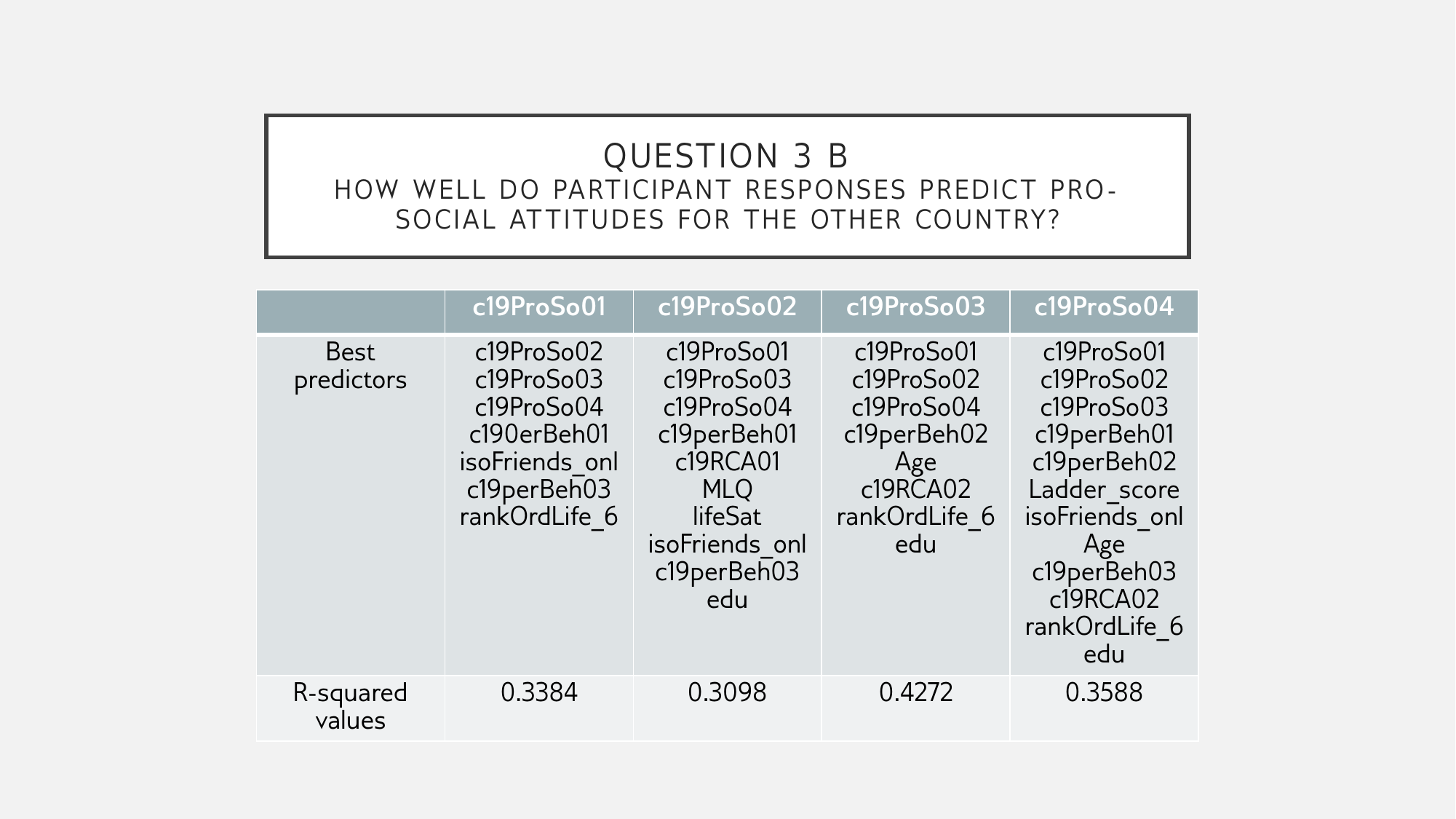

# Question 3 B How well do participant responses predict pro-social attitudes for The other country?
|  | c19ProSo01 | c19ProSo02 | c19ProSo03 | c19ProSo04 |
| --- | --- | --- | --- | --- |
| Best predictors | c19ProSo02 c19ProSo03 c19ProSo04 c190erBeh01 isoFriends\_onl c19perBeh03 rankOrdLife\_6 | c19ProSo01 c19ProSo03 c19ProSo04 c19perBeh01 c19RCA01 MLQ lifeSat isoFriends\_onlc19perBeh03 edu | c19ProSo01 c19ProSo02 c19ProSo04 c19perBeh02 Age c19RCA02 rankOrdLife\_6 edu | c19ProSo01 c19ProSo02 c19ProSo03 c19perBeh01 c19perBeh02 Ladder\_score isoFriends\_onl Age c19perBeh03 c19RCA02 rankOrdLife\_6 edu |
| R-squared values | 0.3384 | 0.3098 | 0.4272 | 0.3588 |